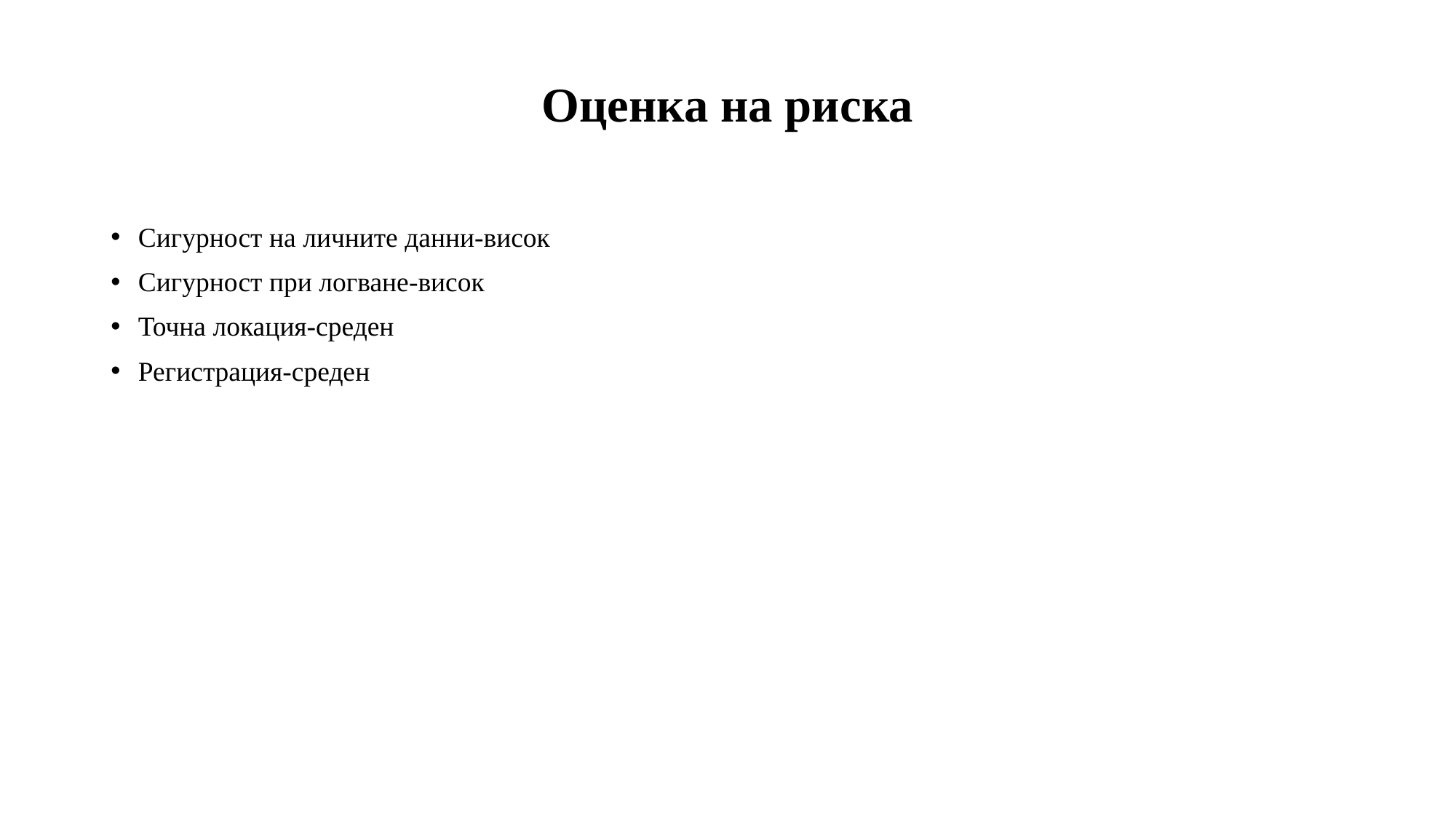

# Оценка на риска
Сигурност на личните данни-висок
Сигурност при логване-висок
Точна локация-среден
Регистрация-среден